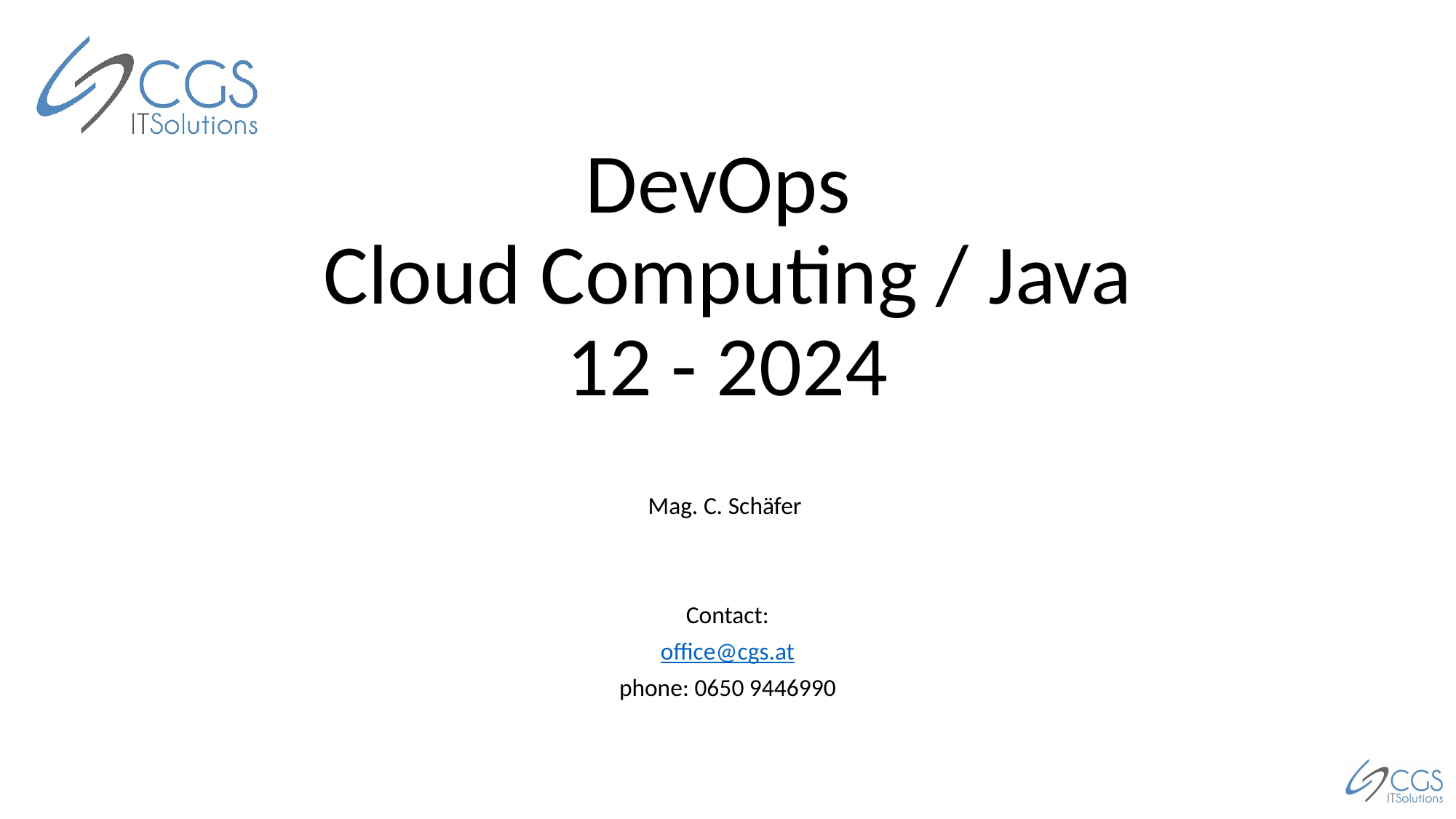

# DevOps Cloud Computing / Java 12 - 2024
Mag. C. Schäfer

Contact:
office@cgs.at
phone: 0650 9446990